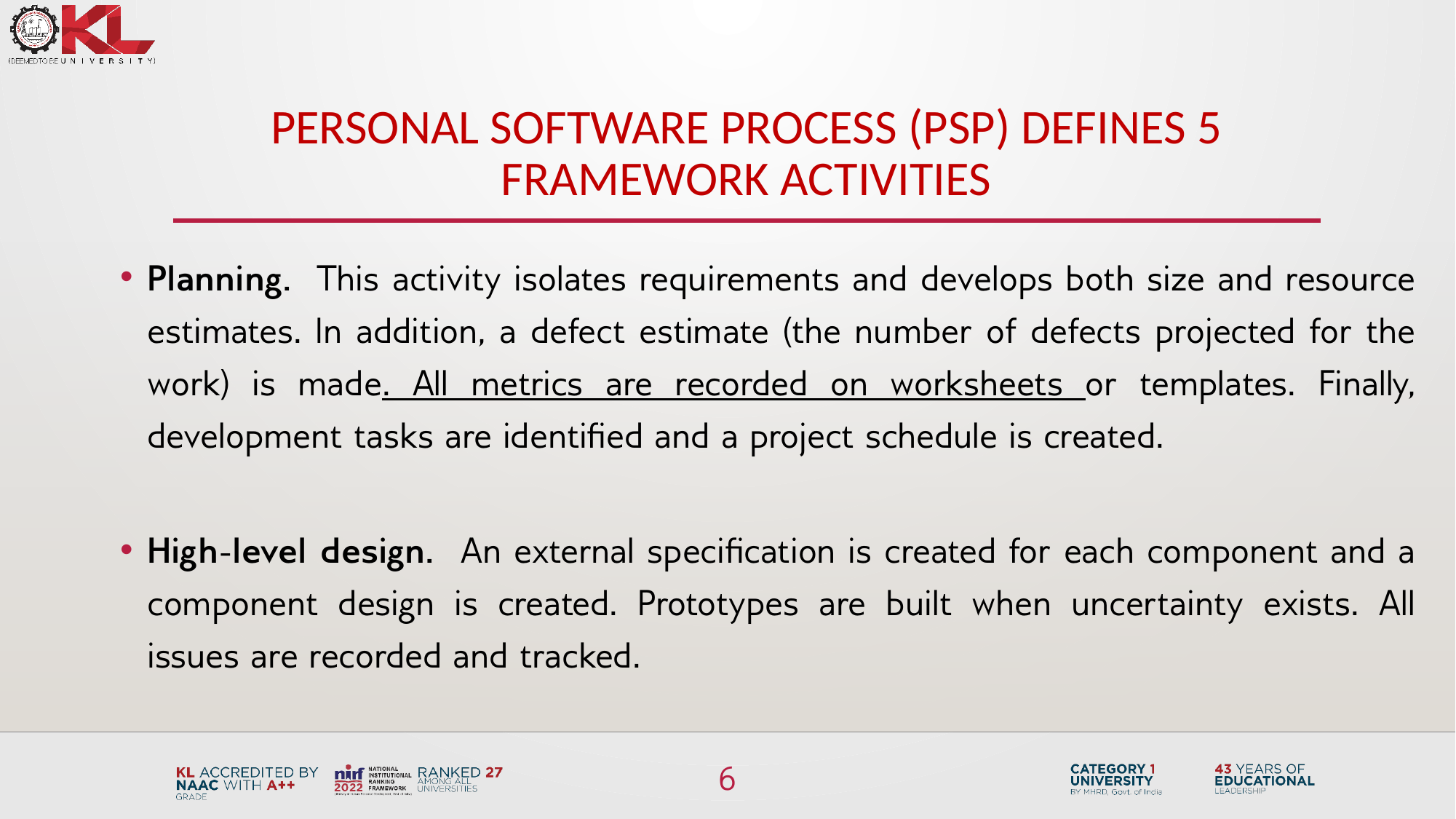

# Personal Software Process (PSP) defines 5 framework activities
Planning.  This activity isolates requirements and develops both size and resource estimates. In addition, a defect estimate (the number of defects projected for the work) is made. All metrics are recorded on worksheets or templates. Finally, development tasks are identified and a project schedule is created.

High-level design.  An external specification is created for each component and a component design is created. Prototypes are built when uncertainty exists. All issues are recorded and tracked.
6